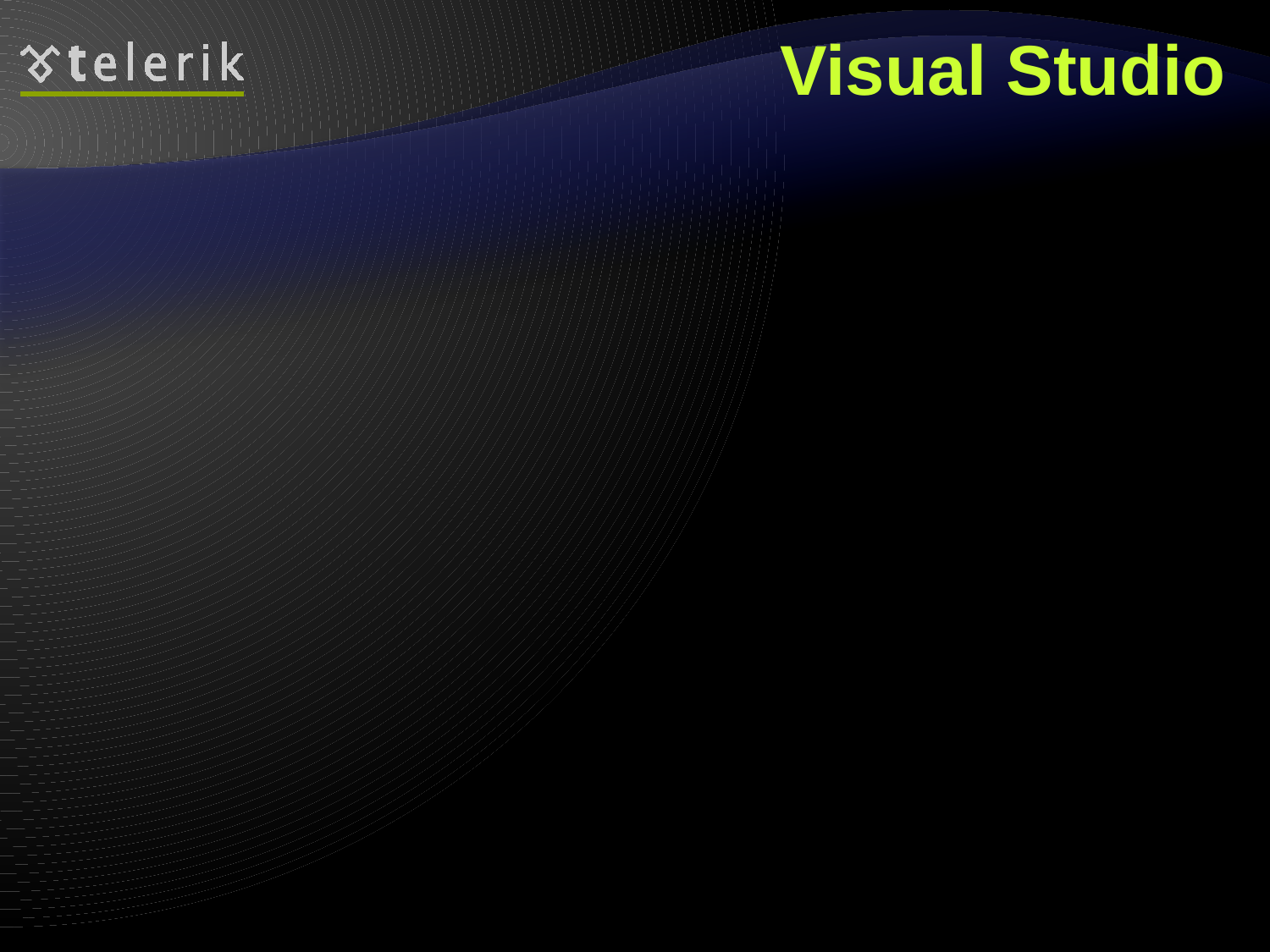

# Visual Studio
Visual Studio is powerful Integrated Development Environment (IDE) for .NET Developers
Create, edit, compile and run .NET applications
Different languages – C#, C++, VB.NET, J#, …
Flexible code editor
Powerful debugger
Integrated with SQL Server and IIS
Strong support of Web services, WCF and WWF